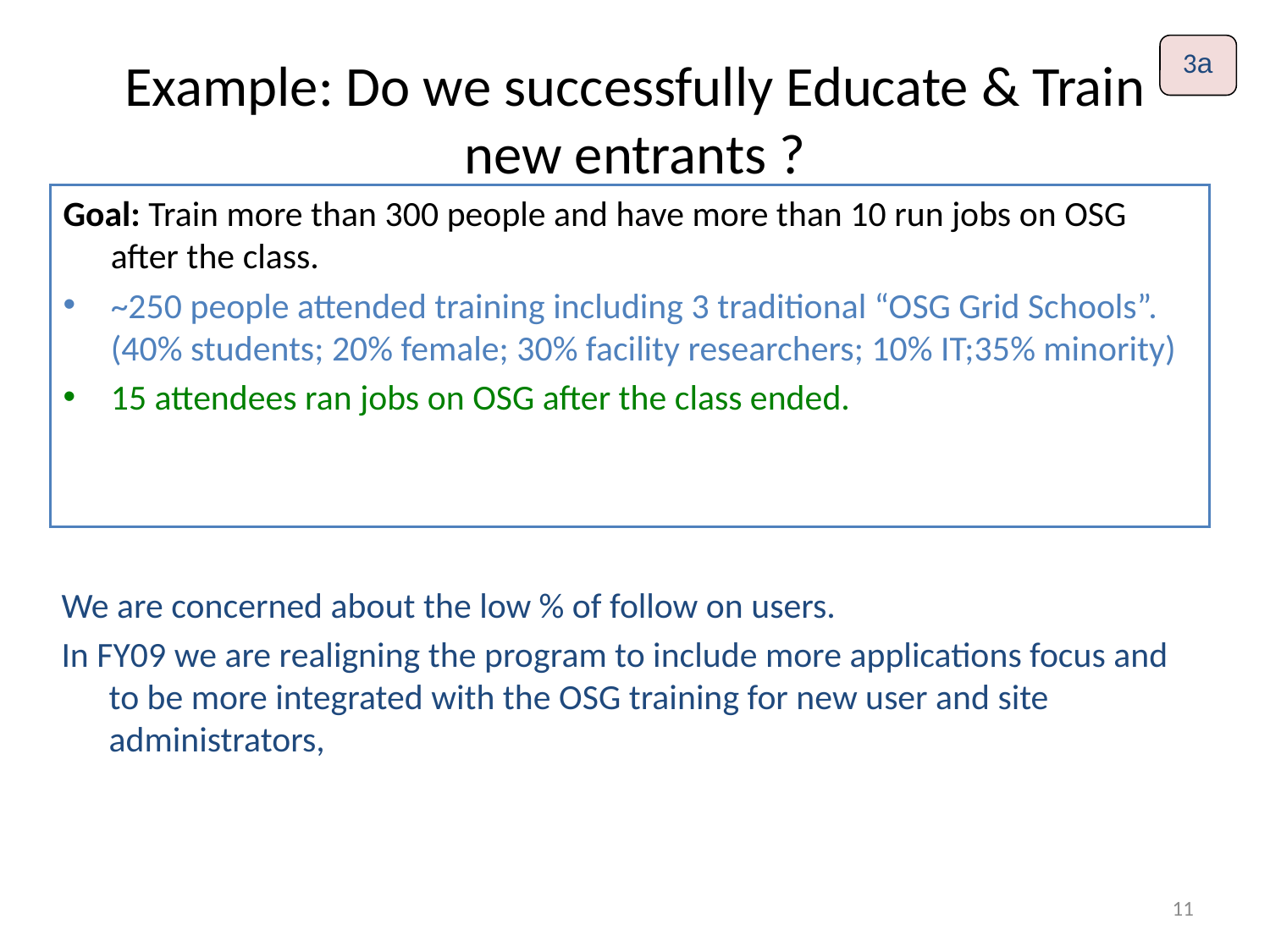

3a
# Example: Do we successfully Educate & Train new entrants ?
Goal: Train more than 300 people and have more than 10 run jobs on OSG after the class.
~250 people attended training including 3 traditional “OSG Grid Schools”. (40% students; 20% female; 30% facility researchers; 10% IT;35% minority)
15 attendees ran jobs on OSG after the class ended.
We are concerned about the low % of follow on users.
In FY09 we are realigning the program to include more applications focus and to be more integrated with the OSG training for new user and site administrators,

11